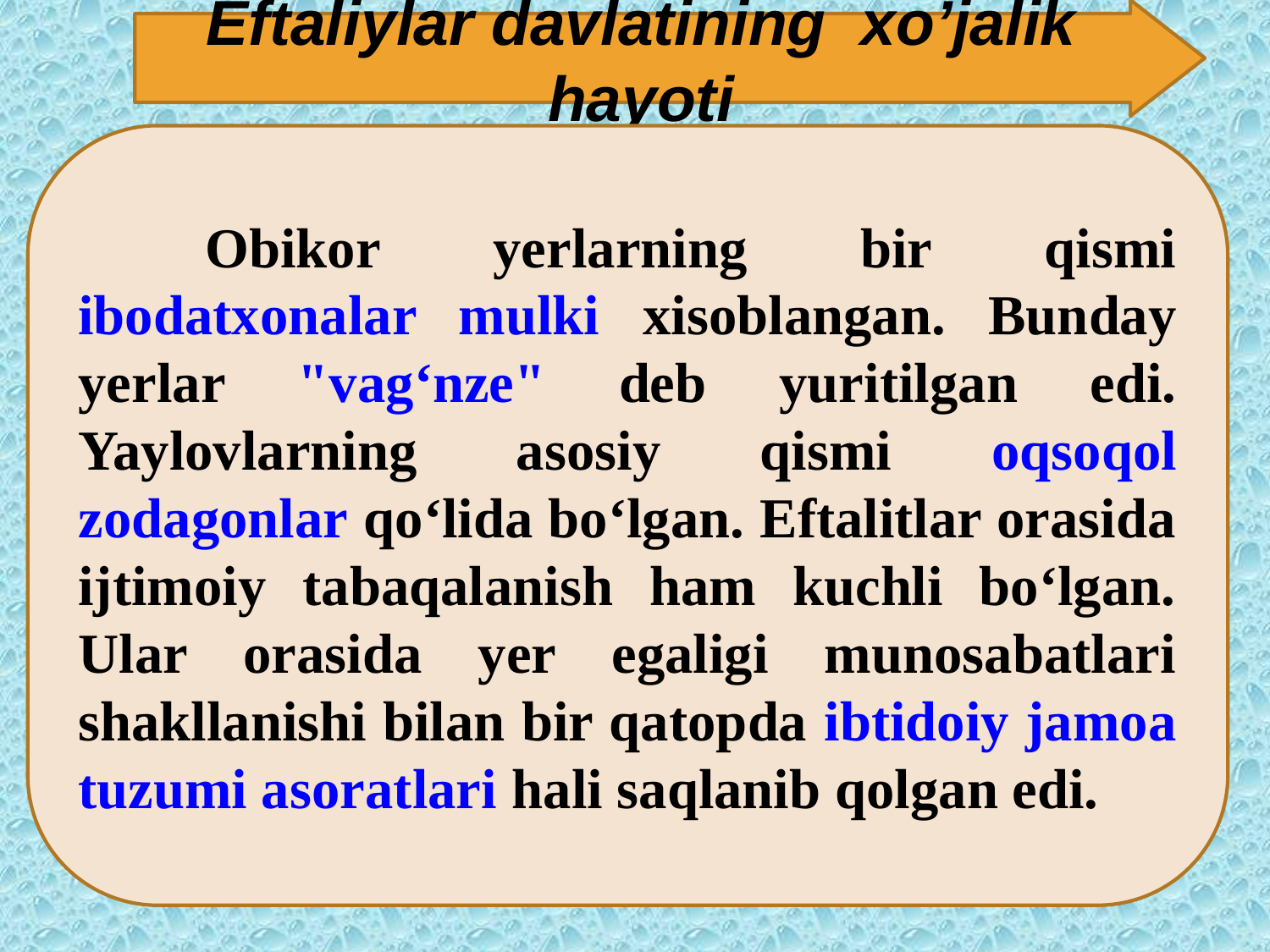

Ilohiy (teologik) nazariya.
Eftaliylar davlatining  xo’jalik hayoti
	Obikor yerlarning bir qismi ibodatxonalar mulki xisoblangan. Bunday yerlar "vag‘nze" deb yuritilgan edi. Yaylovlarning asosiy qismi oqsoqol zodagonlar qo‘lida bo‘lgan. Eftalitlar orasida ijtimoiy tabaqalanish ham kuchli bo‘lgan. Ular orasida yer egaligi munosabatlari shakllanishi bilan bir qatopda ibtidoiy jamoa tuzumi asoratlari hali saqlanib qolgan edi.